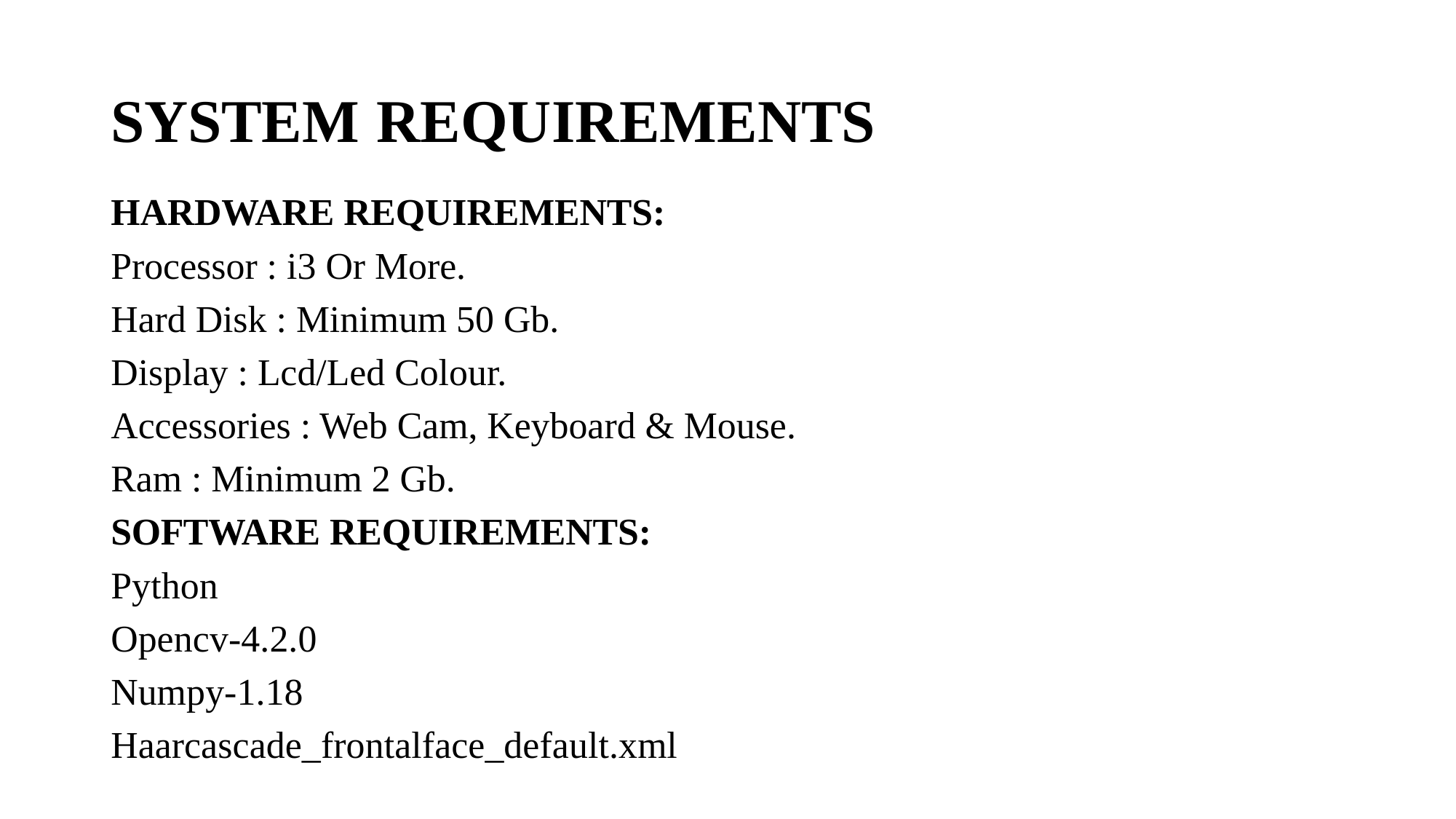

# SYSTEM REQUIREMENTS
HARDWARE REQUIREMENTS:
Processor : i3 Or More.
Hard Disk : Minimum 50 Gb.
Display : Lcd/Led Colour.
Accessories : Web Cam, Keyboard & Mouse.
Ram : Minimum 2 Gb.
SOFTWARE REQUIREMENTS:
Python
Opencv-4.2.0
Numpy-1.18
Haarcascade_frontalface_default.xml